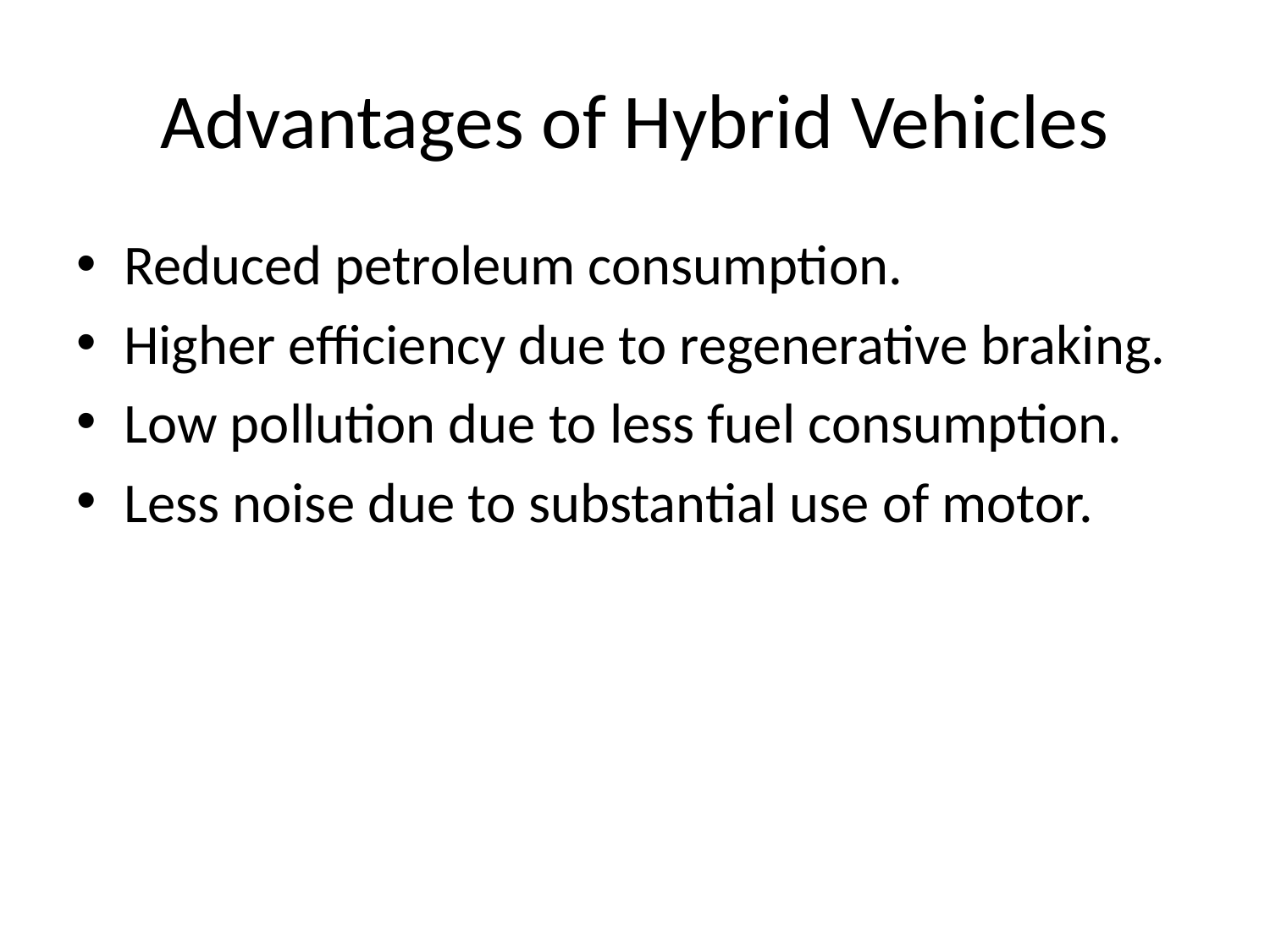

# Advantages of Hybrid Vehicles
Reduced petroleum consumption.
Higher efficiency due to regenerative braking.
Low pollution due to less fuel consumption.
Less noise due to substantial use of motor.